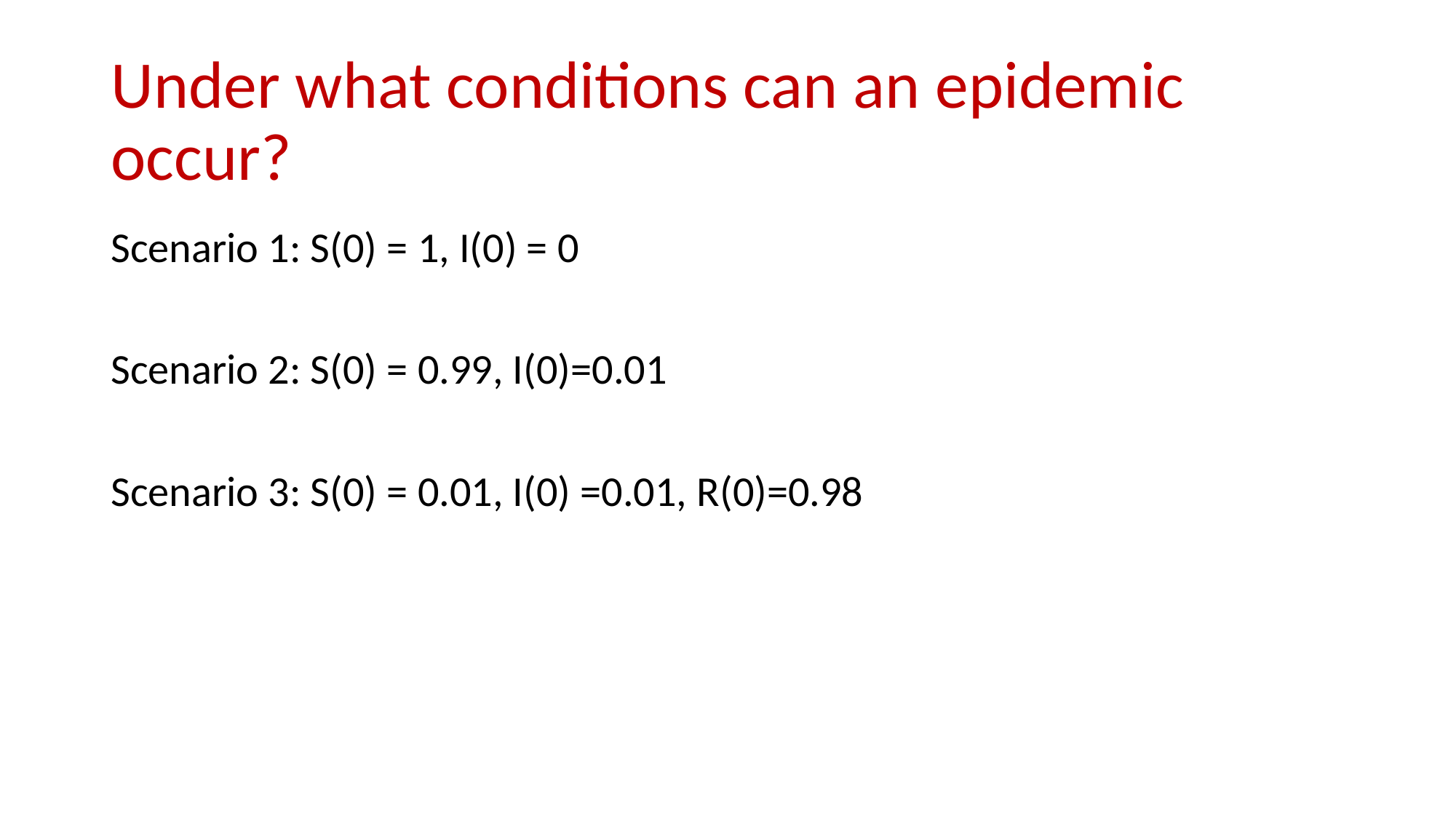

# Under what conditions can an epidemic occur?
Scenario 1: S(0) = 1, I(0) = 0

Scenario 2: S(0) = 0.99, I(0)=0.01

Scenario 3: S(0) = 0.01, I(0) =0.01, R(0)=0.98